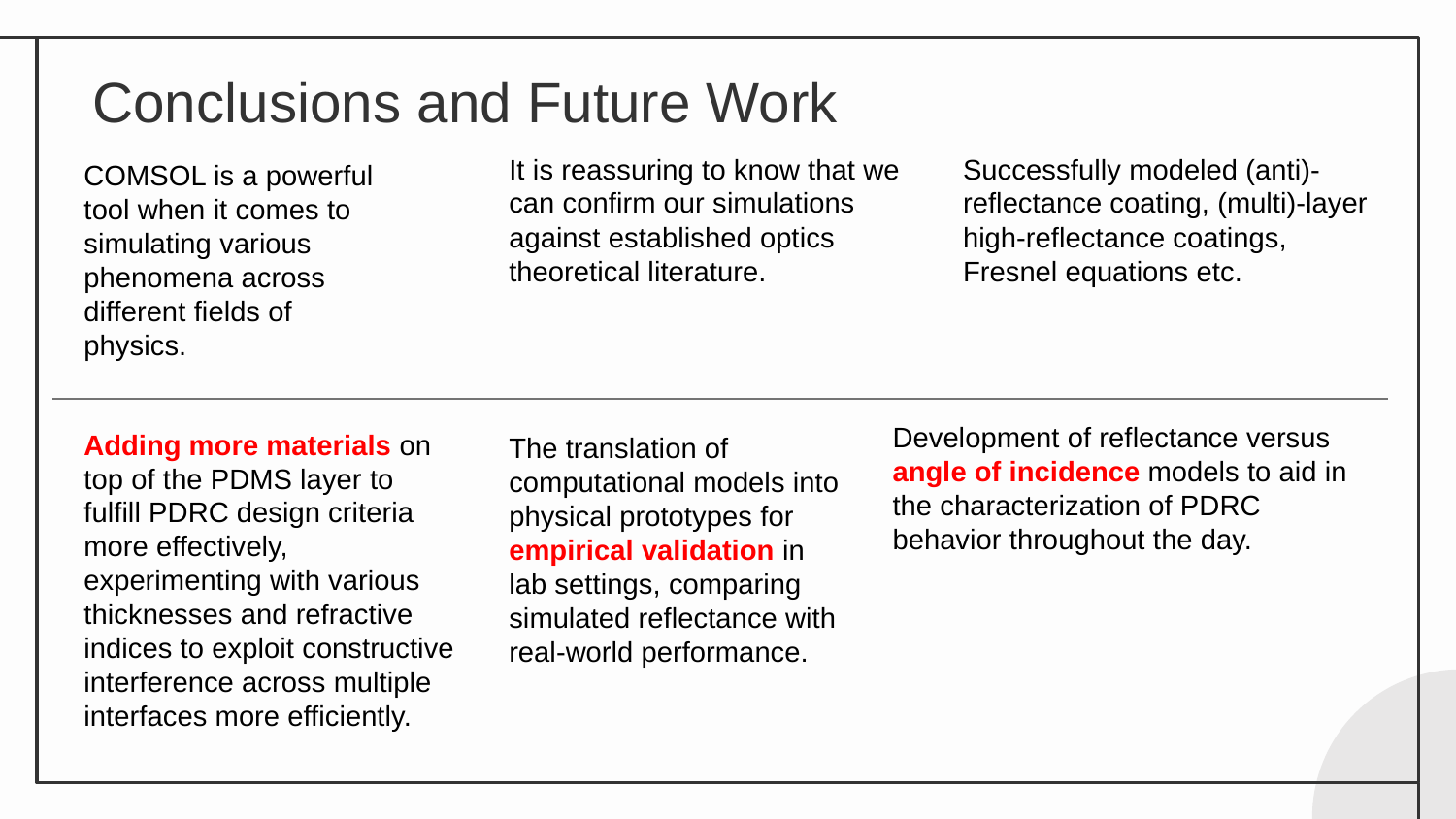

# Conclusions and Future Work
It is reassuring to know that we can confirm our simulations
against established optics theoretical literature.
Successfully modeled (anti)-reflectance coating, (multi)-layer high-reflectance coatings, Fresnel equations etc.
COMSOL is a powerful tool when it comes to simulating various phenomena across different fields of physics.
Development of reflectance versus angle of incidence models to aid in the characterization of PDRC behavior throughout the day.
Adding more materials on top of the PDMS layer to fulfill PDRC design criteria more effectively, experimenting with various thicknesses and refractive indices to exploit constructive interference across multiple interfaces more efficiently.
The translation of computational models into physical prototypes for empirical validation in lab settings, comparing simulated reflectance with real-world performance.